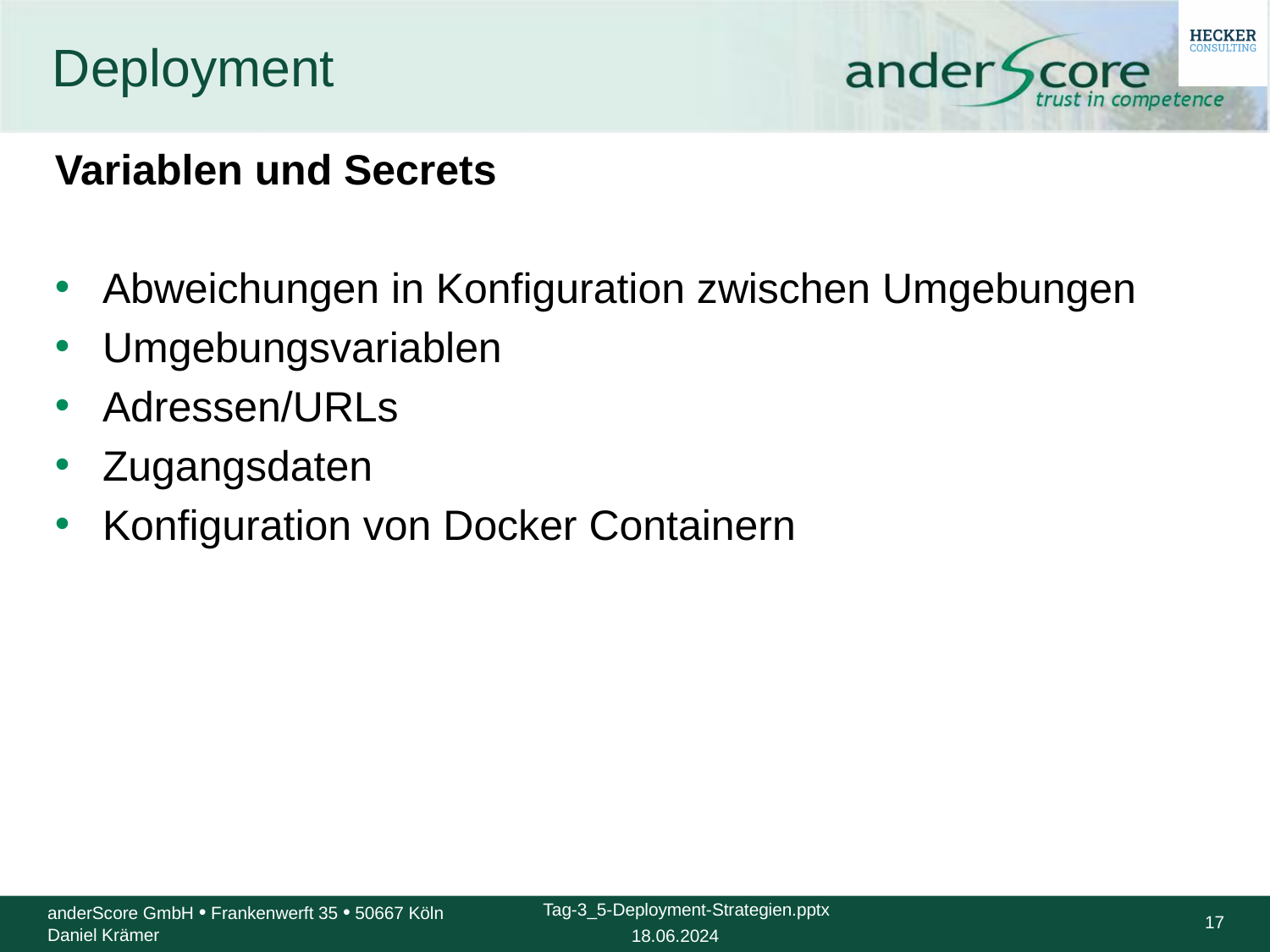

# Deployment
Variablen und Secrets

Abweichungen in Konfiguration zwischen Umgebungen
Umgebungsvariablen
Adressen/URLs
Zugangsdaten
Konfiguration von Docker Containern